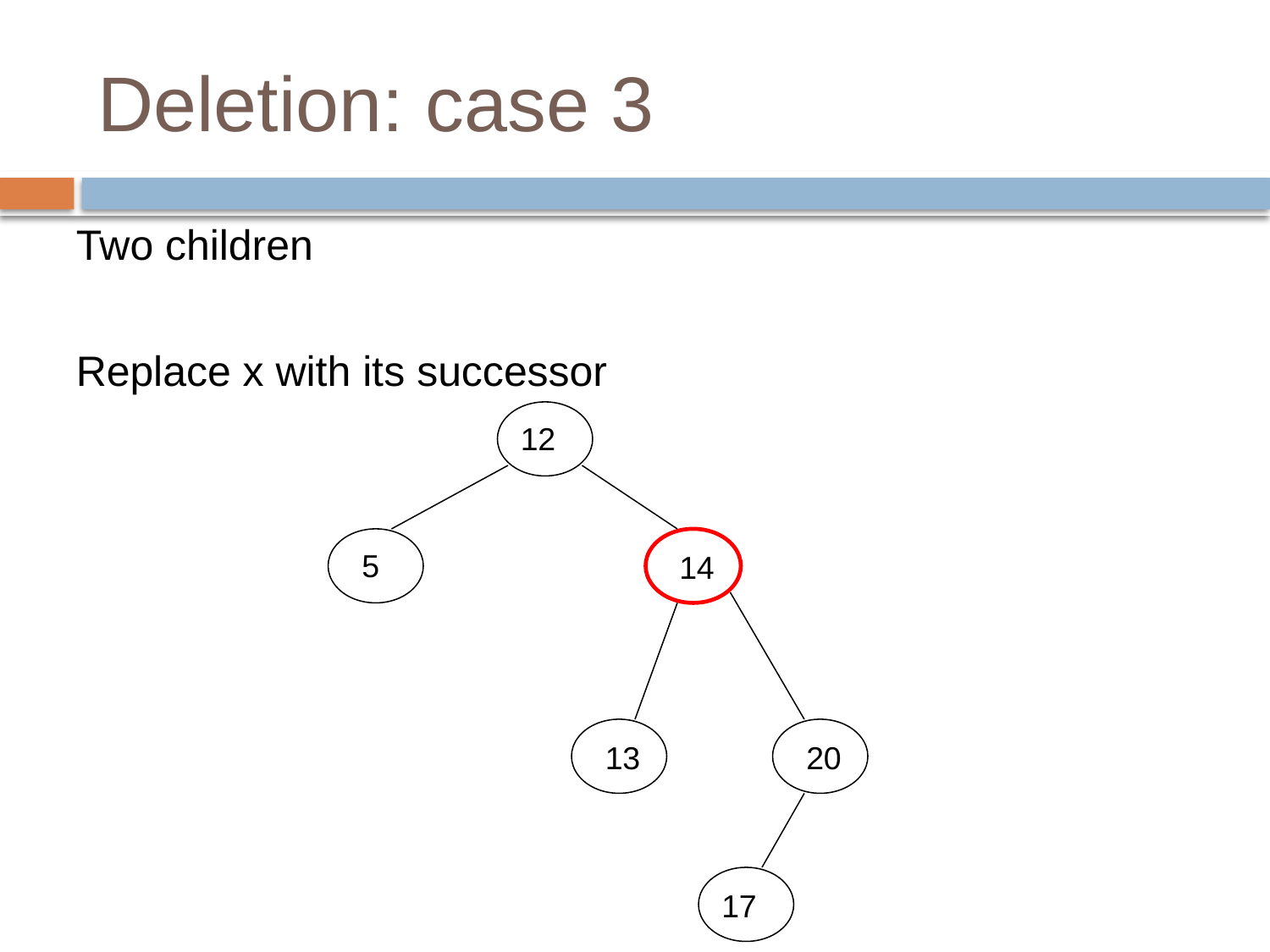

# Deletion: case 3
Two children

Replace x with its successor

12

5

14

13
20

17